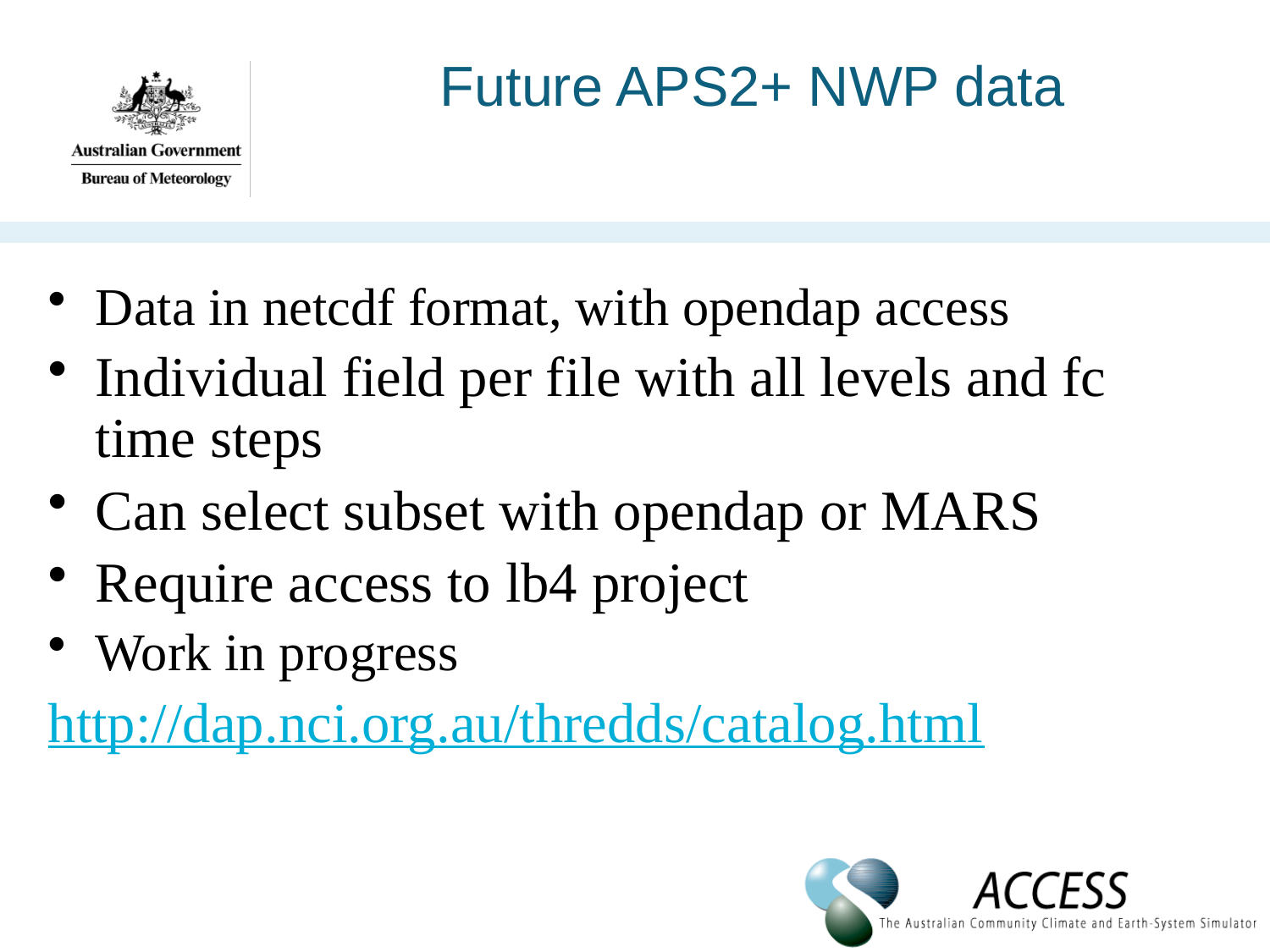

# Future APS2+ NWP data
Data in netcdf format, with opendap access
Individual field per file with all levels and fc time steps
Can select subset with opendap or MARS
Require access to lb4 project
Work in progress
http://dap.nci.org.au/thredds/catalog.html